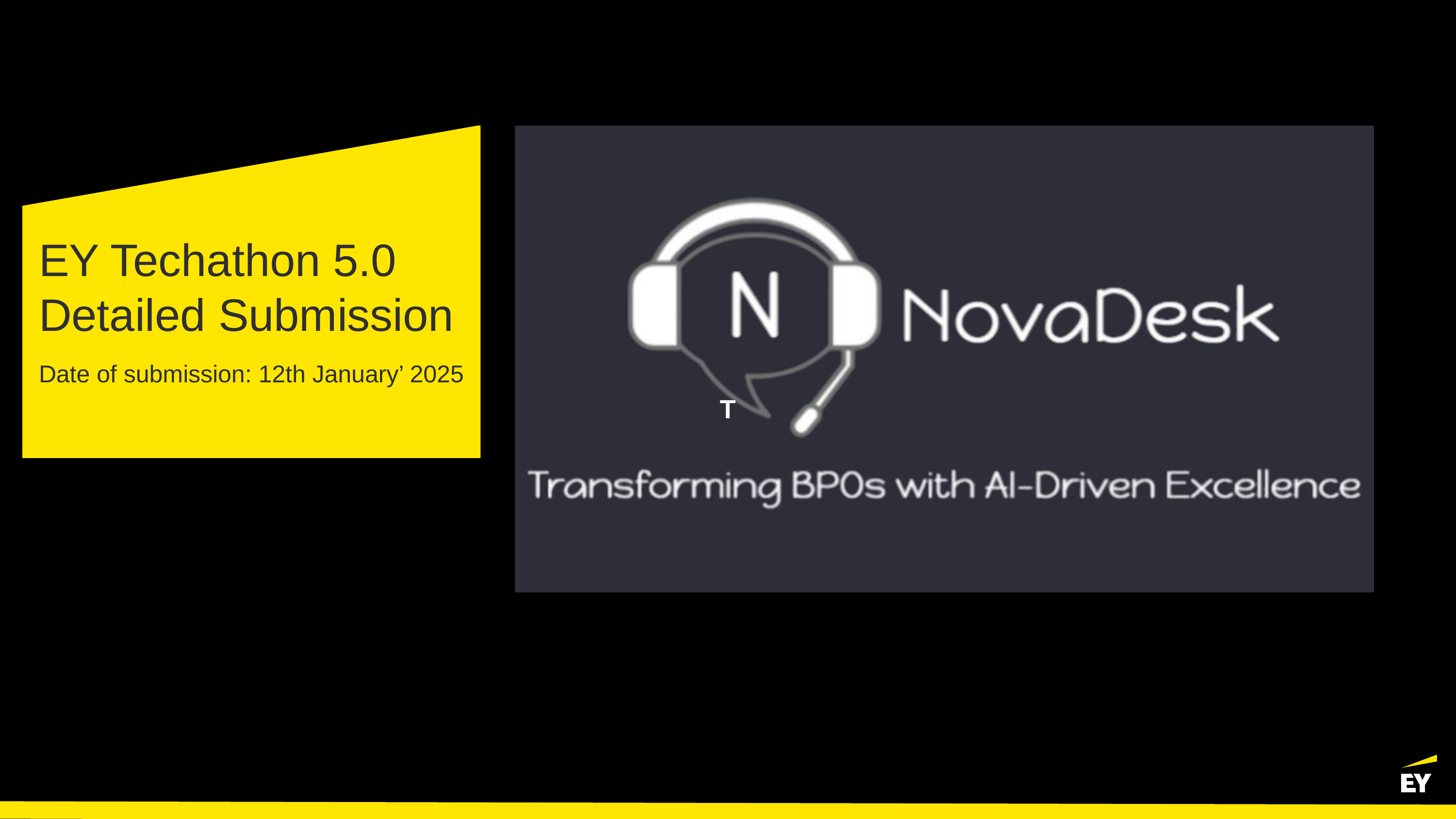

EY Techathon 5.0
Detailed Submission
Date of submission: 12th January’ 2025
T